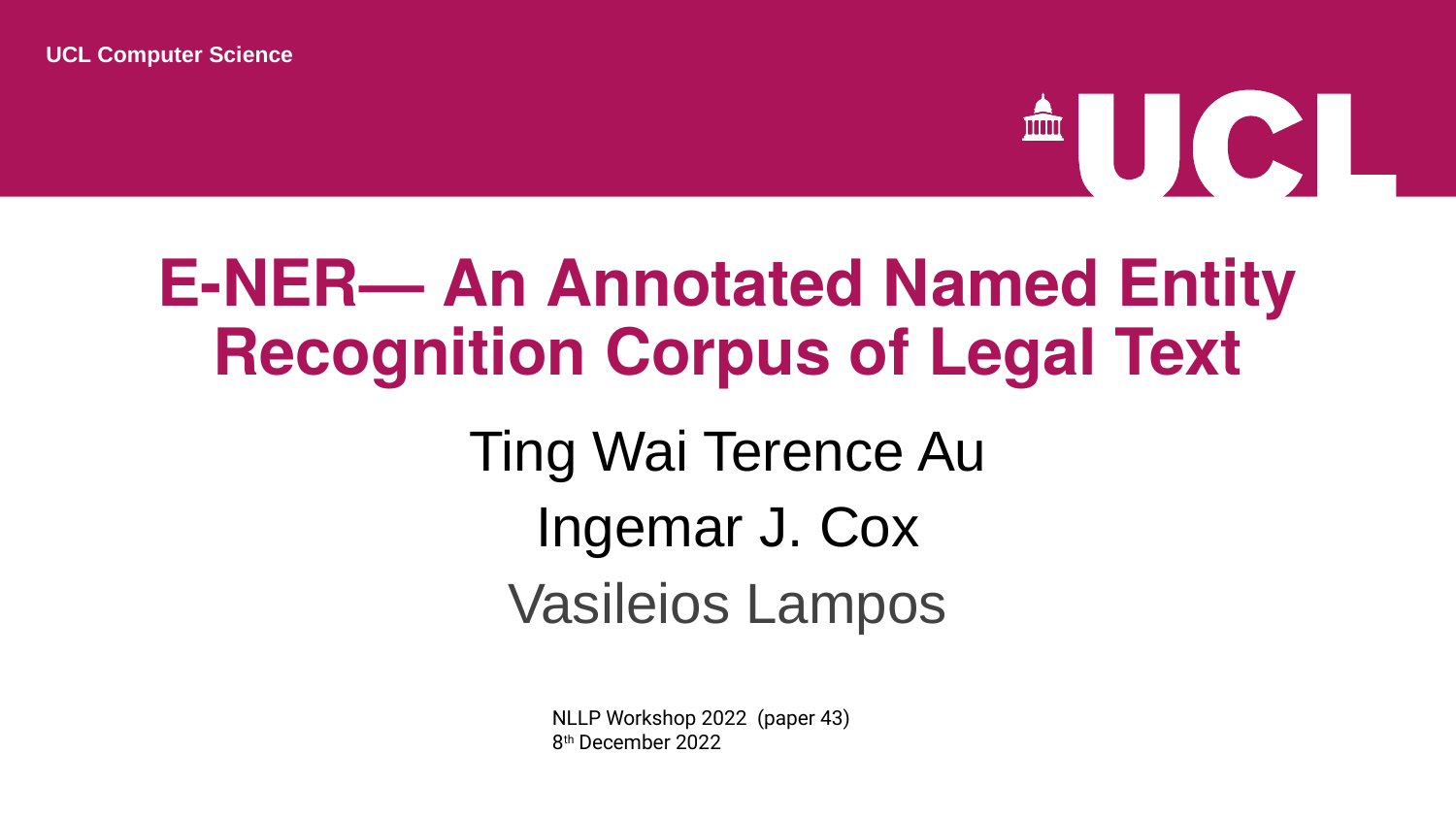

UCL Computer Science
# E-NER— An Annotated Named Entity Recognition Corpus of Legal Text
Ting Wai Terence Au​
Ingemar J. Cox​
Vasileios Lampos
NLLP Workshop 2022  (paper 43)
8th December 2022